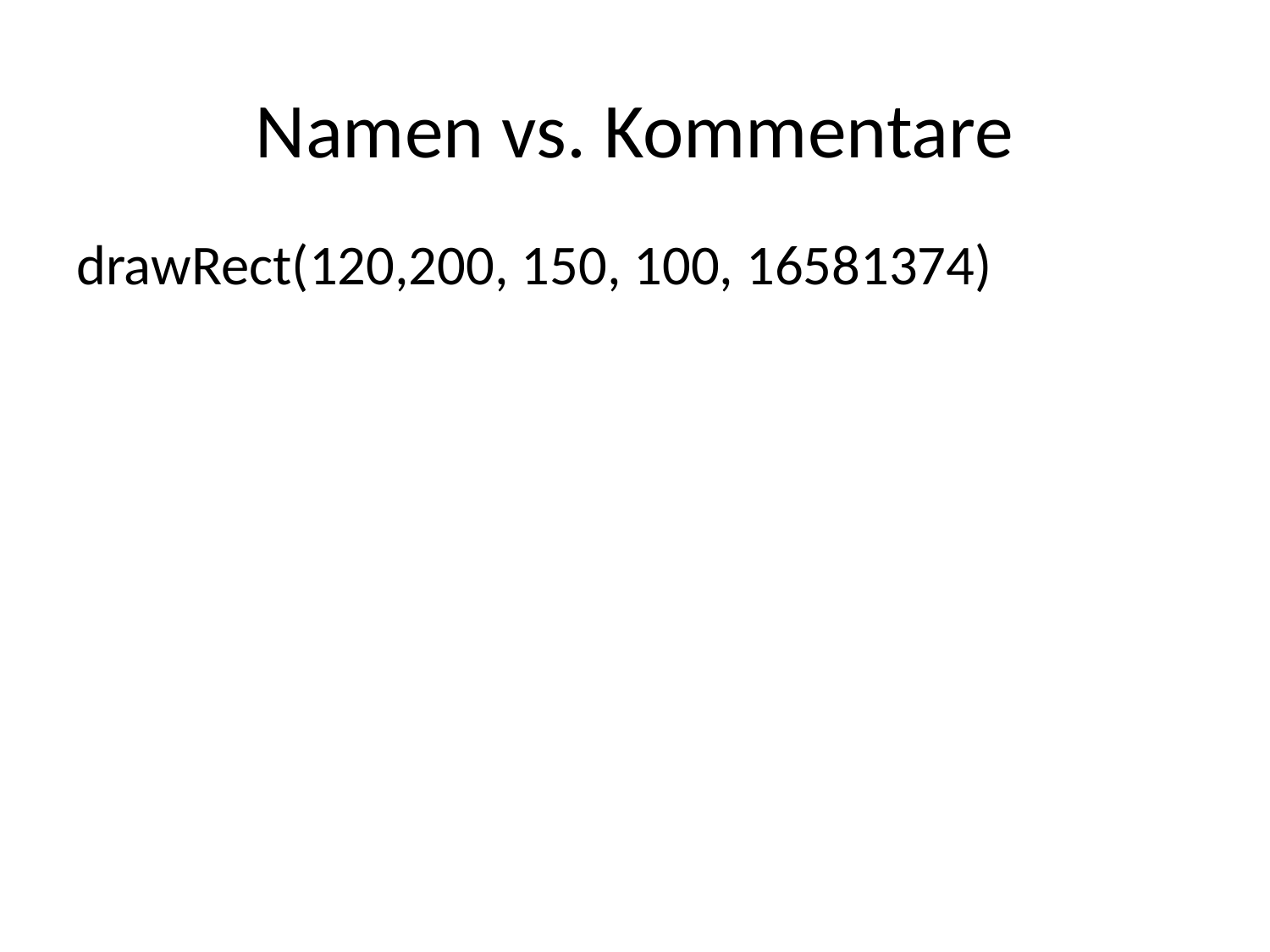

# Namen vs. Kommentare
drawRect(120,200, 150, 100, 16581374)